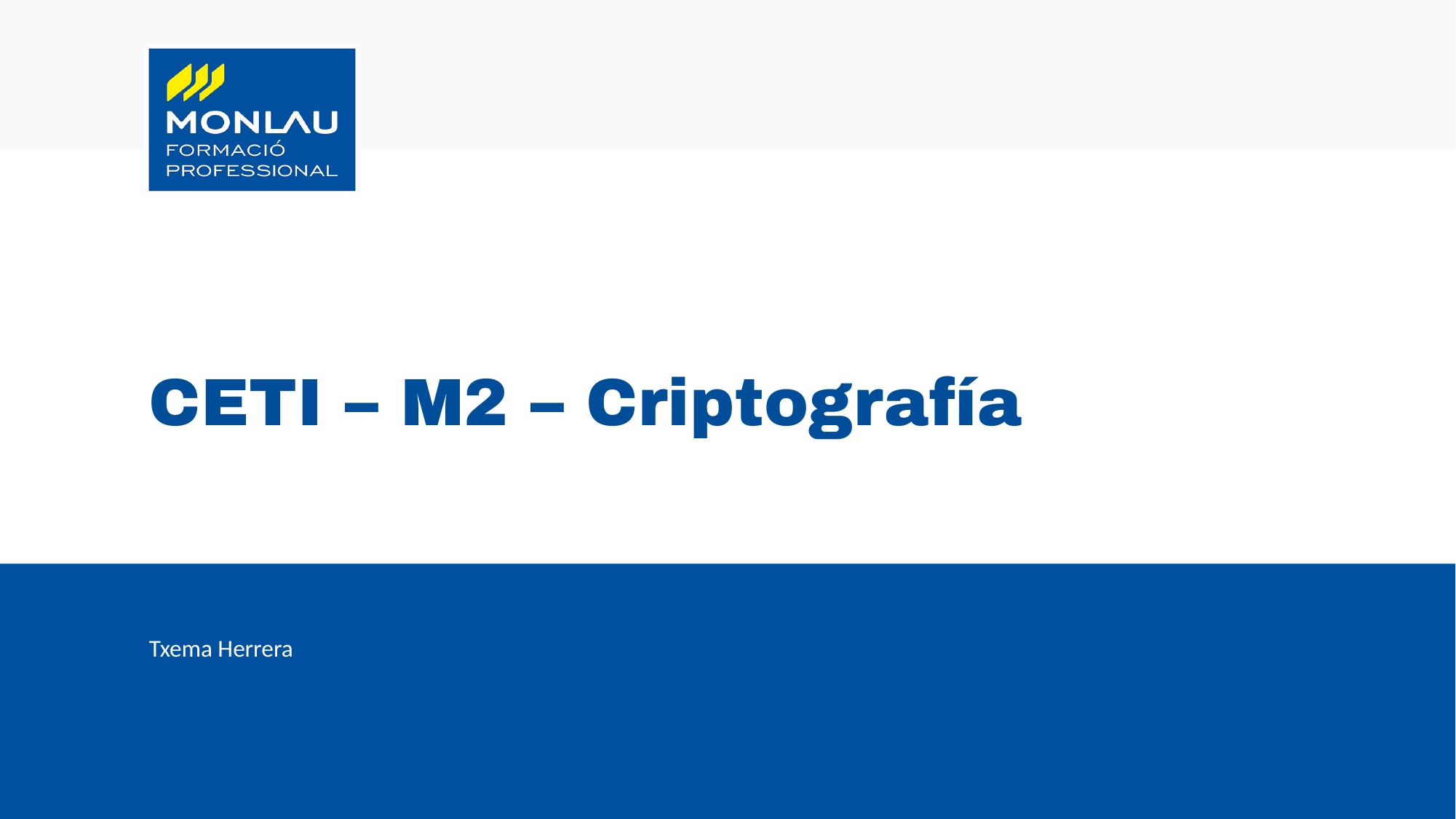

# CETI – M2 – Criptografía

Txema Herrera